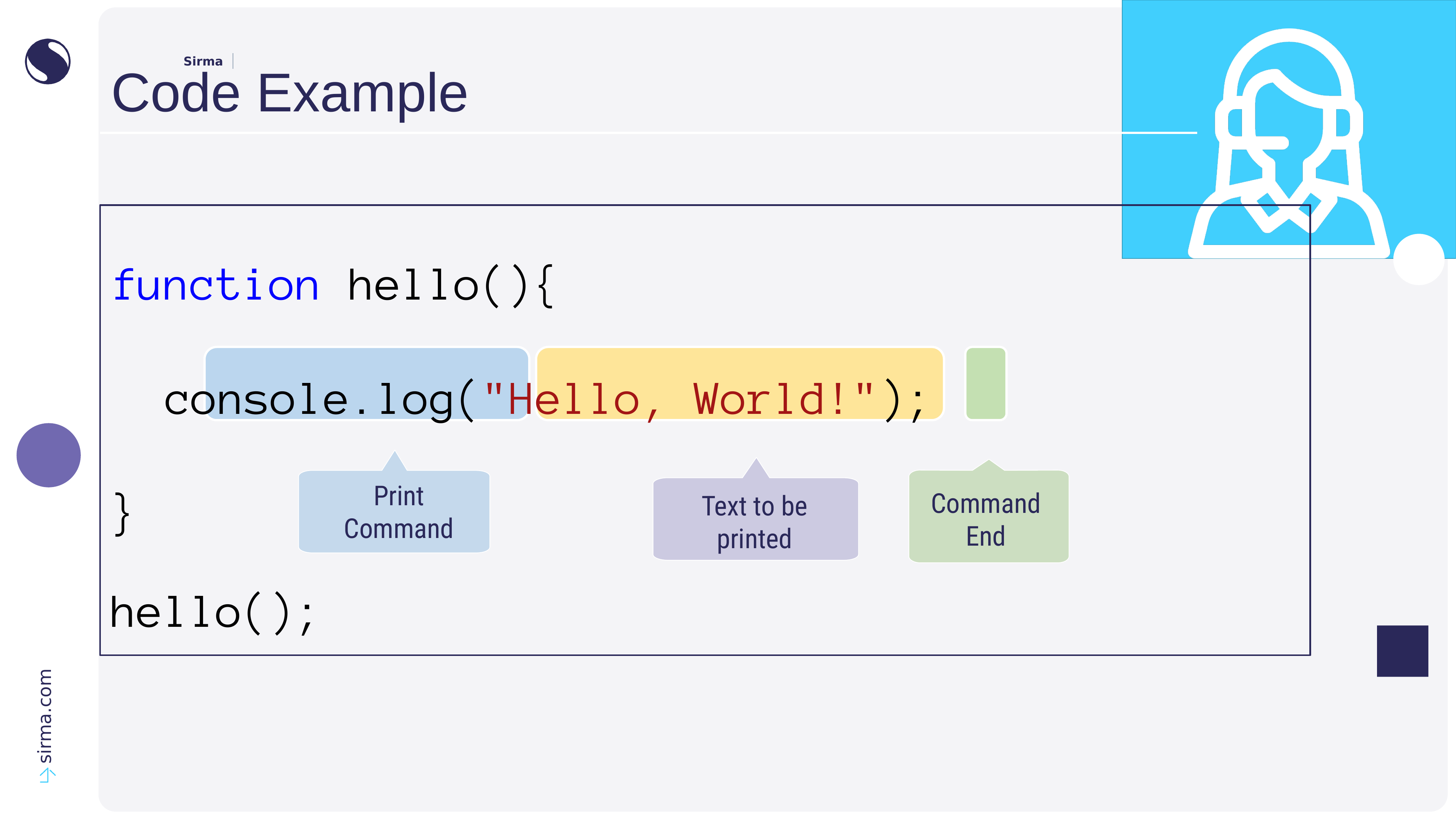

# Code Example
function hello(){
	console.log("Hello, World!");
}
hello();

Print Command

Text to be printed

Command End